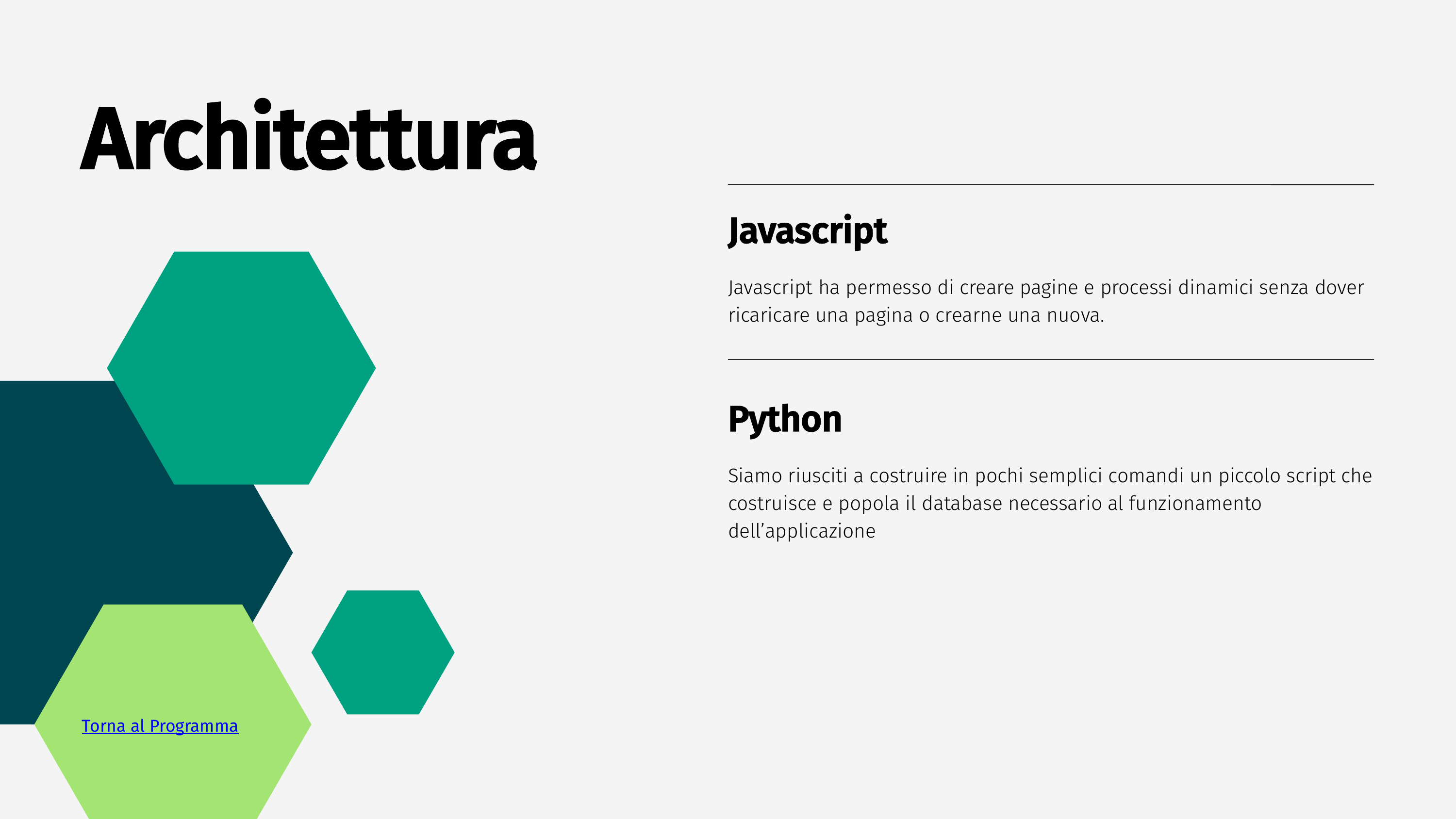

Architettura

Javascript
Javascript ha permesso di creare pagine e processi dinamici senza dover ricaricare una pagina o crearne una nuova.

Python
Siamo riusciti a costruire in pochi semplici comandi un piccolo script che costruisce e popola il database necessario al funzionamento dell’applicazione

Torna al Programma